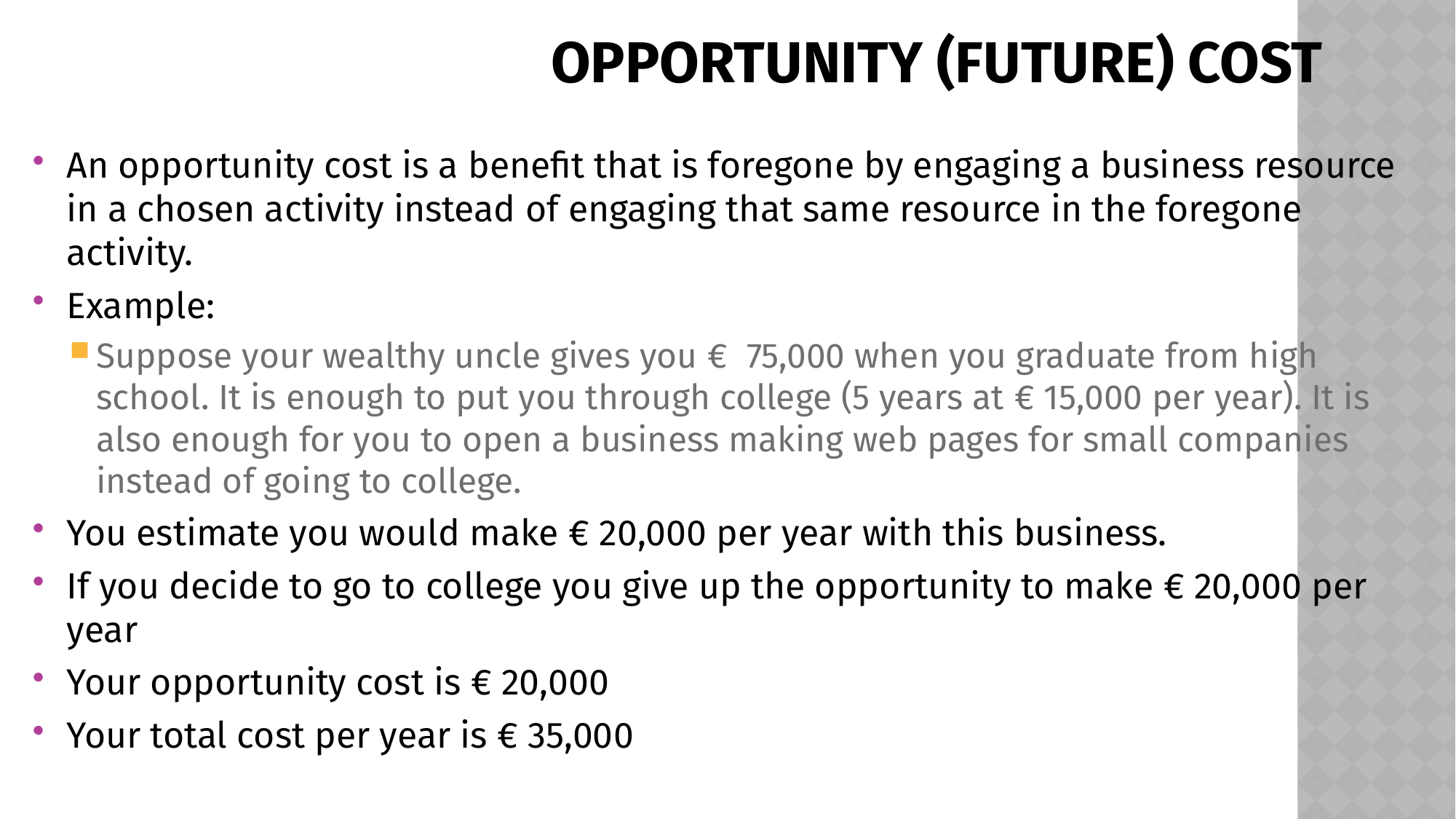

# Opportunity (Future) Cost
An opportunity cost is a benefit that is foregone by engaging a business resource in a chosen activity instead of engaging that same resource in the foregone activity.
Example:
Suppose your wealthy uncle gives you €  75,000 when you graduate from high school. It is enough to put you through college (5 years at € 15,000 per year). It is also enough for you to open a business making web pages for small companies instead of going to college.
You estimate you would make € 20,000 per year with this business.
If you decide to go to college you give up the opportunity to make € 20,000 per year
Your opportunity cost is € 20,000
Your total cost per year is € 35,000